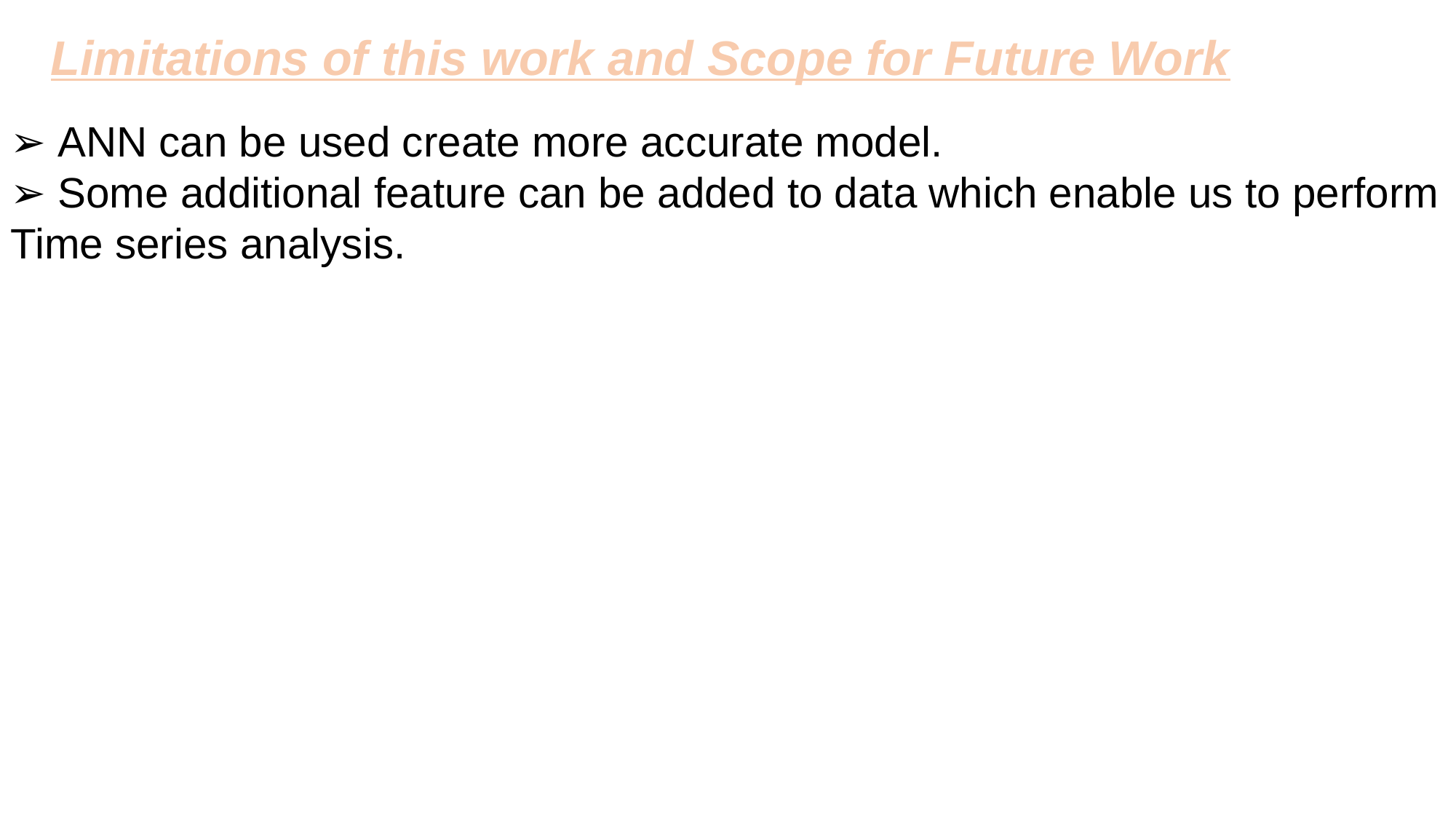

Limitations of this work and Scope for Future Work
➢ ANN can be used create more accurate model.
➢ Some additional feature can be added to data which enable us to perform Time series analysis.